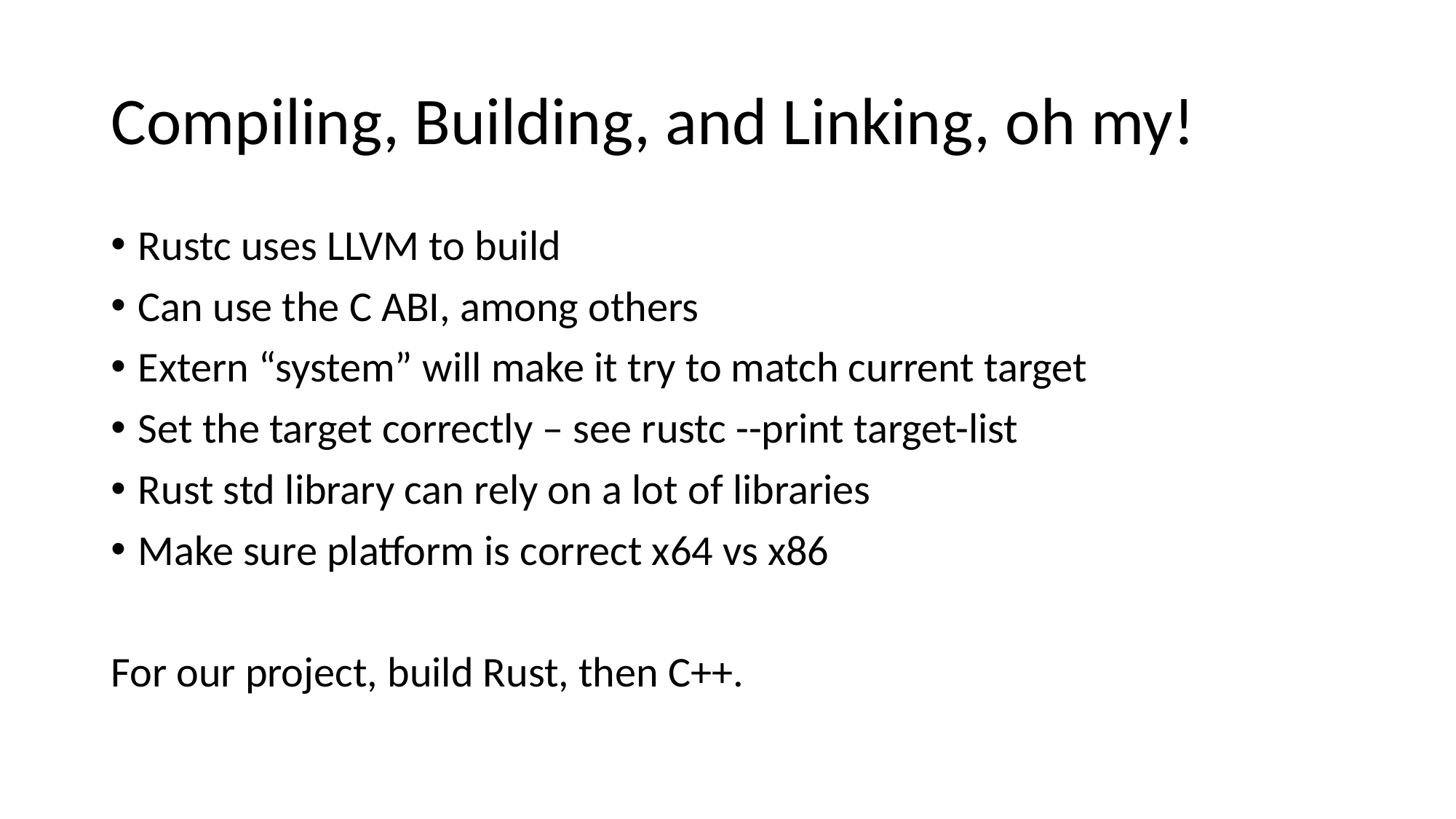

# Compiling, Building, and Linking, oh my!
Rustc uses LLVM to build
Can use the C ABI, among others
Extern “system” will make it try to match current target
Set the target correctly – see rustc --print target-list
Rust std library can rely on a lot of libraries
Make sure platform is correct x64 vs x86

For our project, build Rust, then C++.